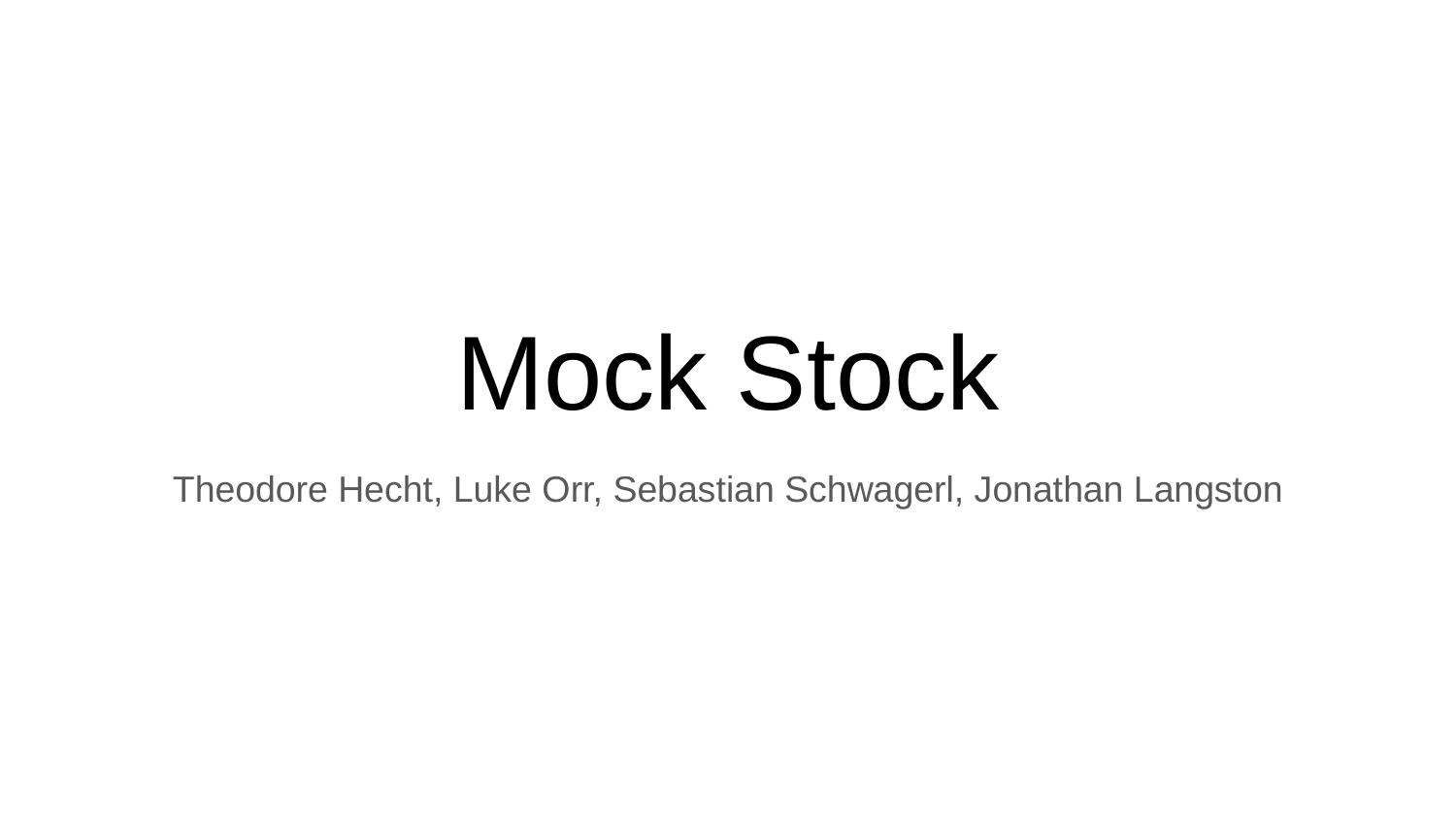

# Mock Stock
Theodore Hecht, Luke Orr, Sebastian Schwagerl, Jonathan Langston